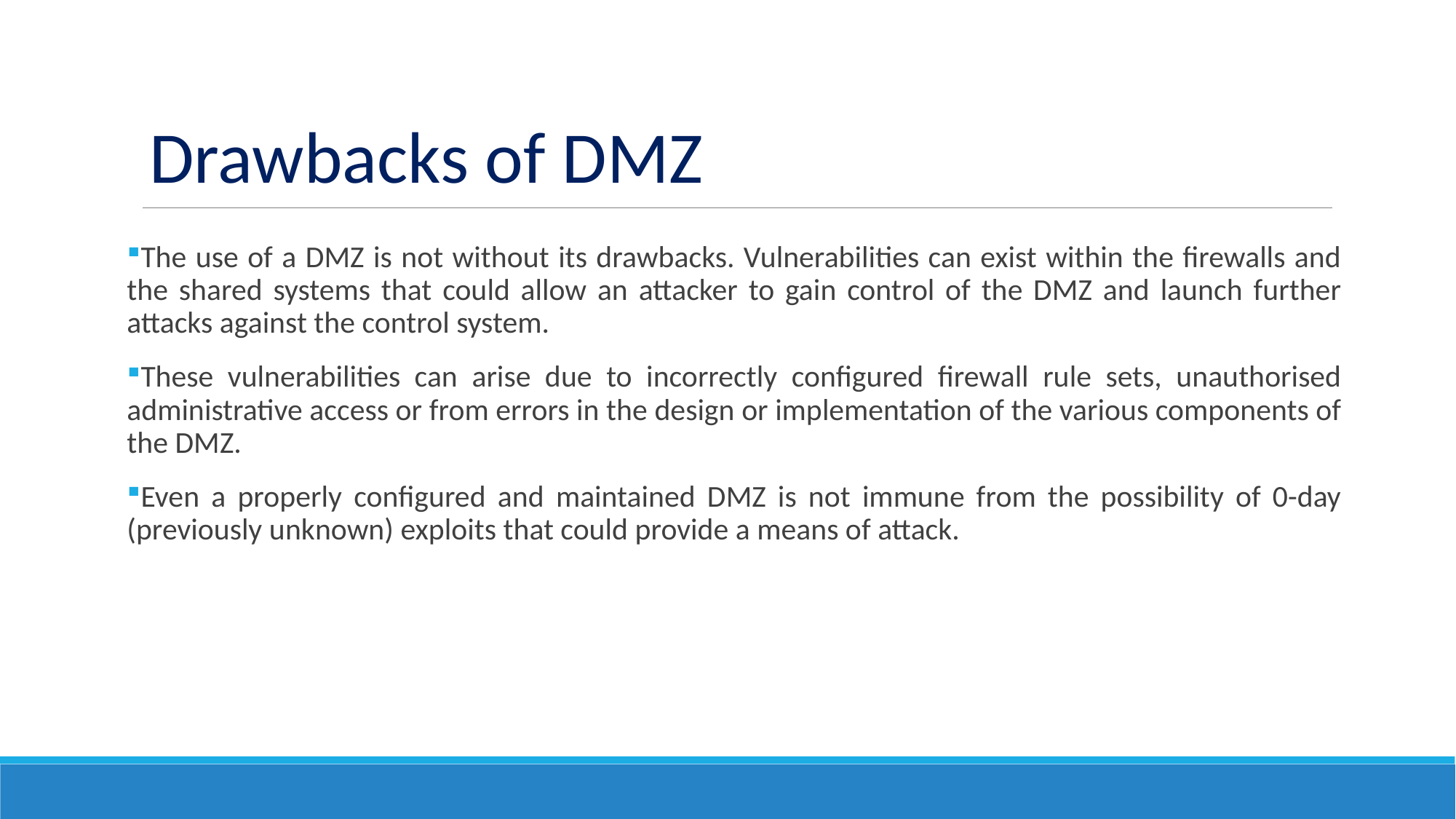

Drawbacks of DMZ
The use of a DMZ is not without its drawbacks. Vulnerabilities can exist within the firewalls and the shared systems that could allow an attacker to gain control of the DMZ and launch further attacks against the control system.
These vulnerabilities can arise due to incorrectly configured firewall rule sets, unauthorised administrative access or from errors in the design or implementation of the various components of the DMZ.
Even a properly configured and maintained DMZ is not immune from the possibility of 0-day (previously unknown) exploits that could provide a means of attack.